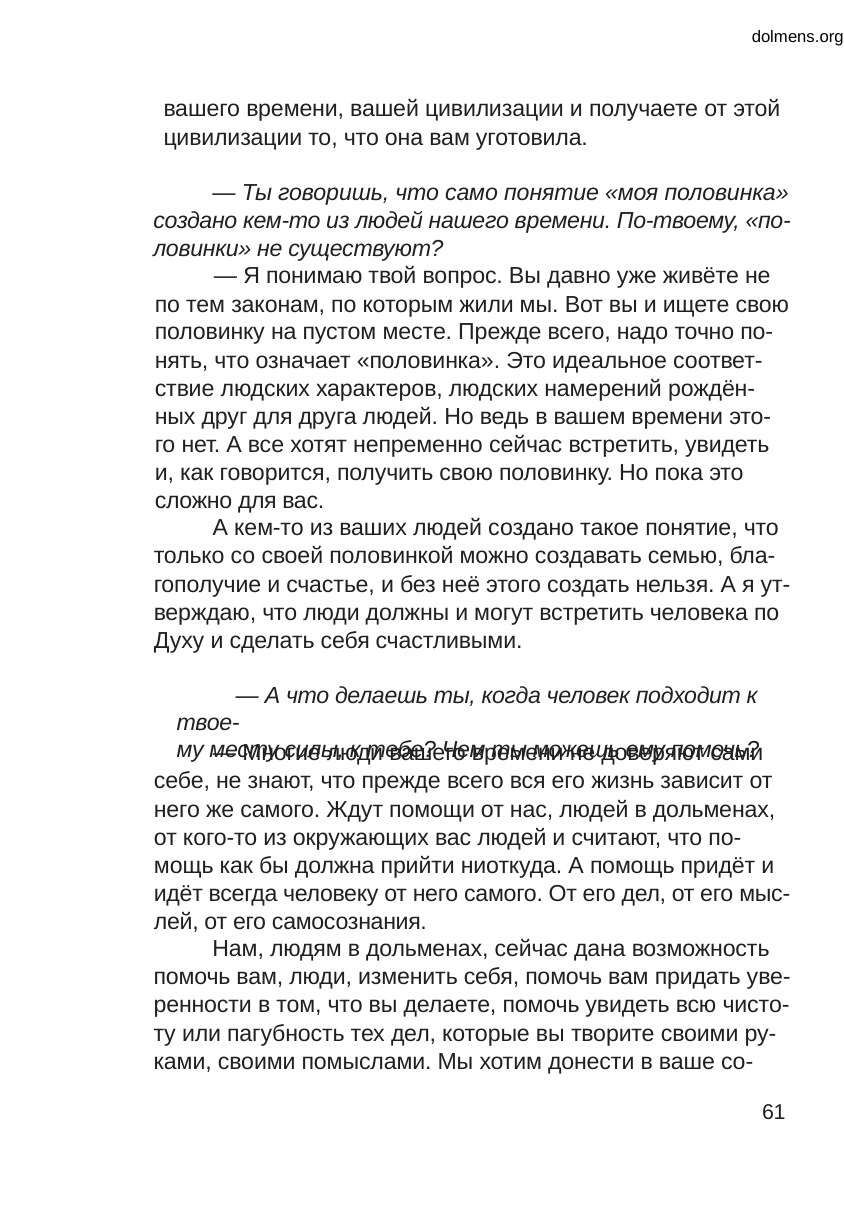

dolmens.org

вашего времени, вашей цивилизации и получаете от этой
цивилизации то, что она вам уготовила.

— Ты говоришь, что само понятие «моя половинка»
создано кем-то из людей нашего времени. По-твоему, «по-
ловинки» не существуют?

— Я понимаю твой вопрос. Вы давно уже живёте не
по тем законам, по которым жили мы. Вот вы и ищете свою
половинку на пустом месте. Прежде всего, надо точно по-
нять, что означает «половинка». Это идеальное соответ-
ствие людских характеров, людских намерений рождён-
ных друг для друга людей. Но ведь в вашем времени это-
го нет. А все хотят непременно сейчас встретить, увидеть
и, как говорится, получить свою половинку. Но пока это
сложно для вас.

А кем-то из ваших людей создано такое понятие, что
только со своей половинкой можно создавать семью, бла-
гополучие и счастье, и без неё этого создать нельзя. А я ут-
верждаю, что люди должны и могут встретить человека по
Духу и сделать себя счастливыми.

— А что делаешь ты, когда человек подходит к твое-
му месту силы, к тебе? Чем ты можешь ему помочь?

— Многие люди вашего времени не доверяют сами
себе, не знают, что прежде всего вся его жизнь зависит от
него же самого. Ждут помощи от нас, людей в дольменах,
от кого-то из окружающих вас людей и считают, что по-
мощь как бы должна прийти ниоткуда. А помощь придёт и
идёт всегда человеку от него самого. От его дел, от его мыс-
лей, от его самосознания.

Нам, людям в дольменах, сейчас дана возможность
помочь вам, люди, изменить себя, помочь вам придать уве-
ренности в том, что вы делаете, помочь увидеть всю чисто-
ту или пагубность тех дел, которые вы творите своими ру-
ками, своими помыслами. Мы хотим донести в ваше со-

61